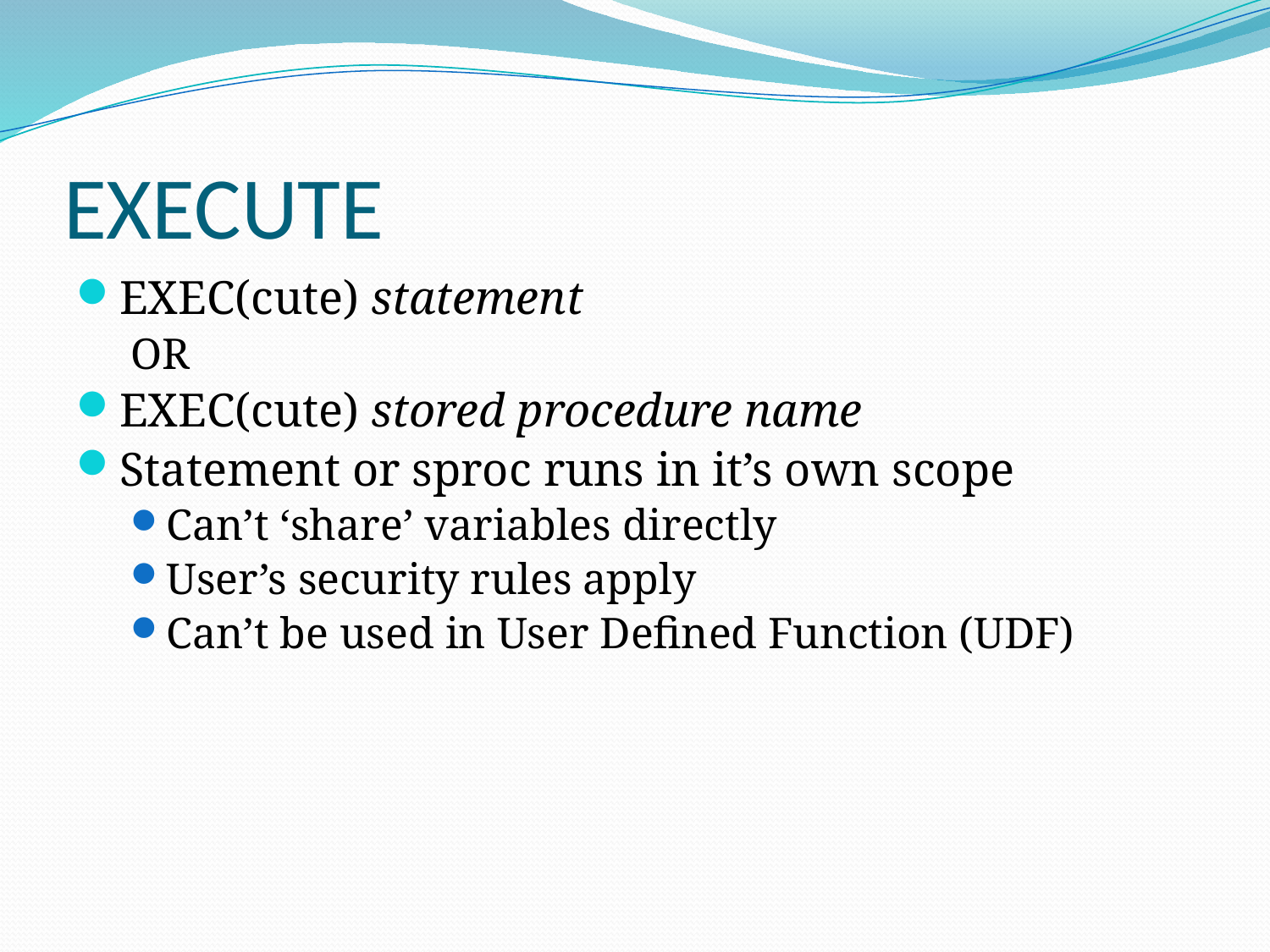

# EXECUTE
EXEC(cute) statement
OR
EXEC(cute) stored procedure name
Statement or sproc runs in it’s own scope
Can’t ‘share’ variables directly
User’s security rules apply
Can’t be used in User Defined Function (UDF)